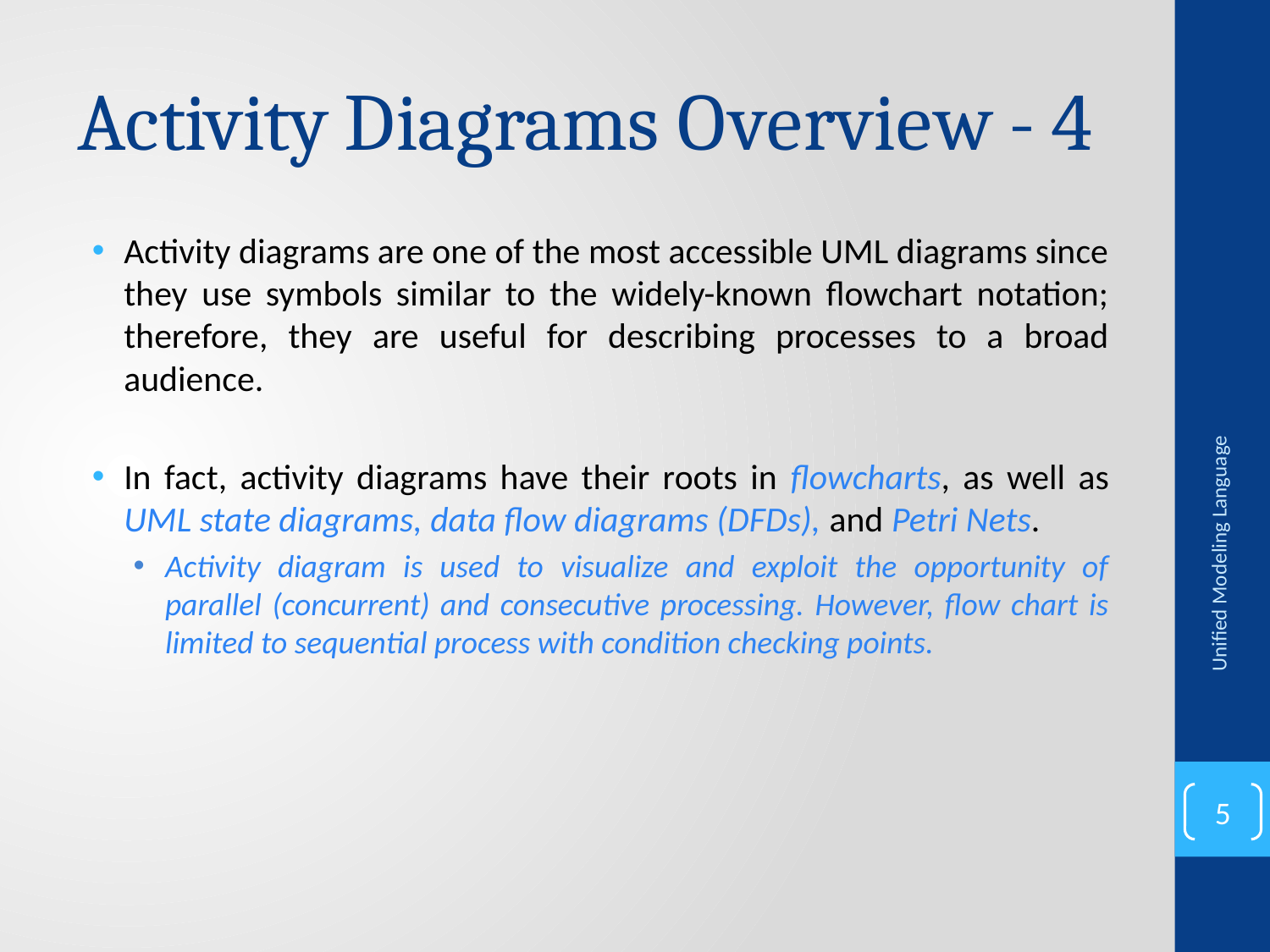

# Activity Diagrams Overview - 4
Activity diagrams are one of the most accessible UML diagrams since they use symbols similar to the widely-known flowchart notation; therefore, they are useful for describing processes to a broad audience.

In fact, activity diagrams have their roots in flowcharts, as well as UML state diagrams, data flow diagrams (DFDs), and Petri Nets.
Activity diagram is used to visualize and exploit the opportunity of parallel (concurrent) and consecutive processing. However, flow chart is limited to sequential process with condition checking points.
Unified Modeling Language
5